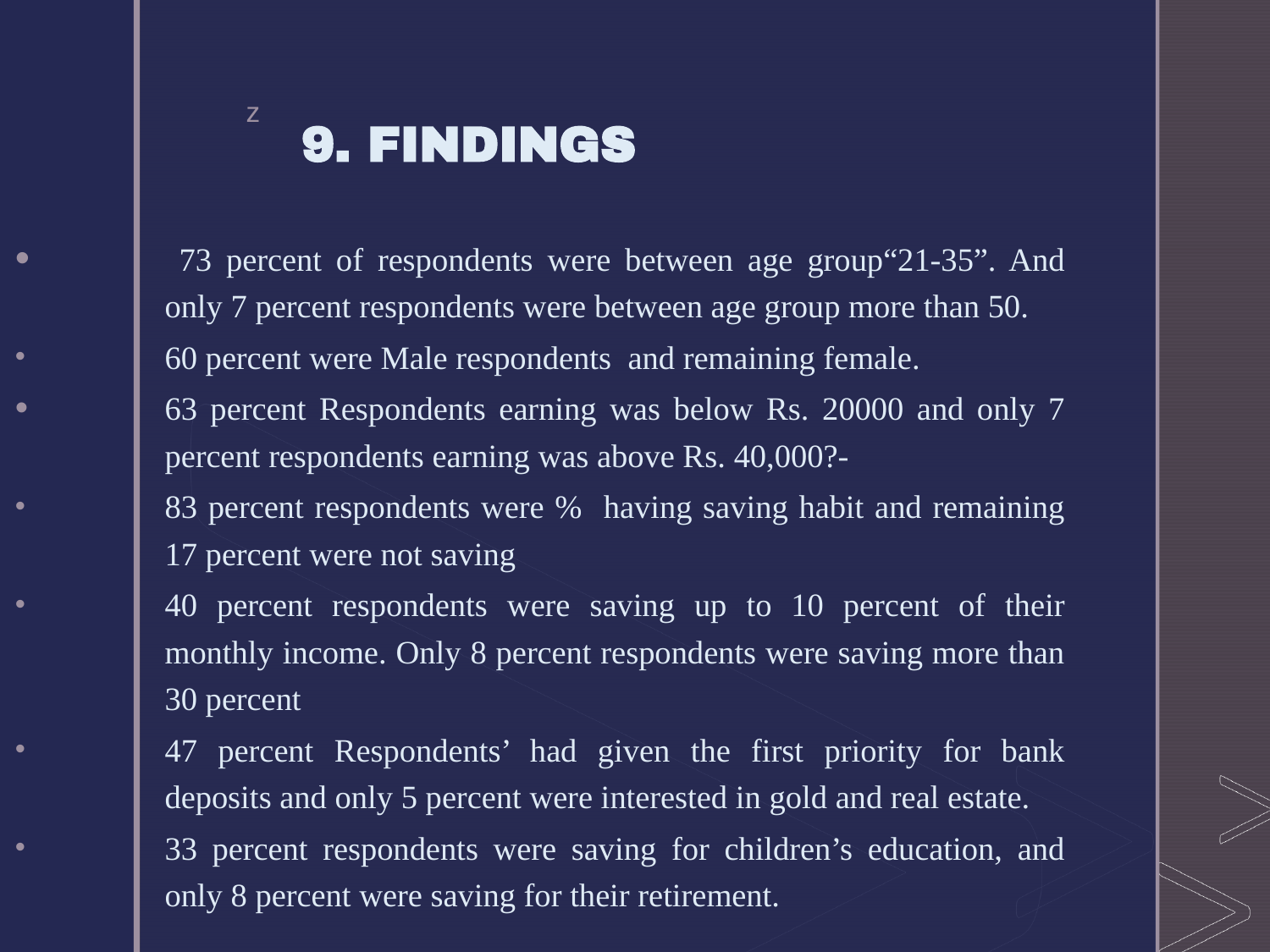

# 9. FINDINGS

 73 percent of respondents were between age group“21-35”. And only 7 percent respondents were between age group more than 50.
60 percent were Male respondents  and remaining female.
63 percent Respondents earning was below Rs. 20000 and only 7 percent respondents earning was above Rs. 40,000?-
83 percent respondents were %  having saving habit and remaining 17 percent were not saving
40 percent respondents were saving up to 10 percent of their monthly income. Only 8 percent respondents were saving more than 30 percent
47 percent Respondents’ had given the first priority for bank deposits and only 5 percent were interested in gold and real estate.
33 percent respondents were saving for children’s education, and only 8 percent were saving for their retirement.